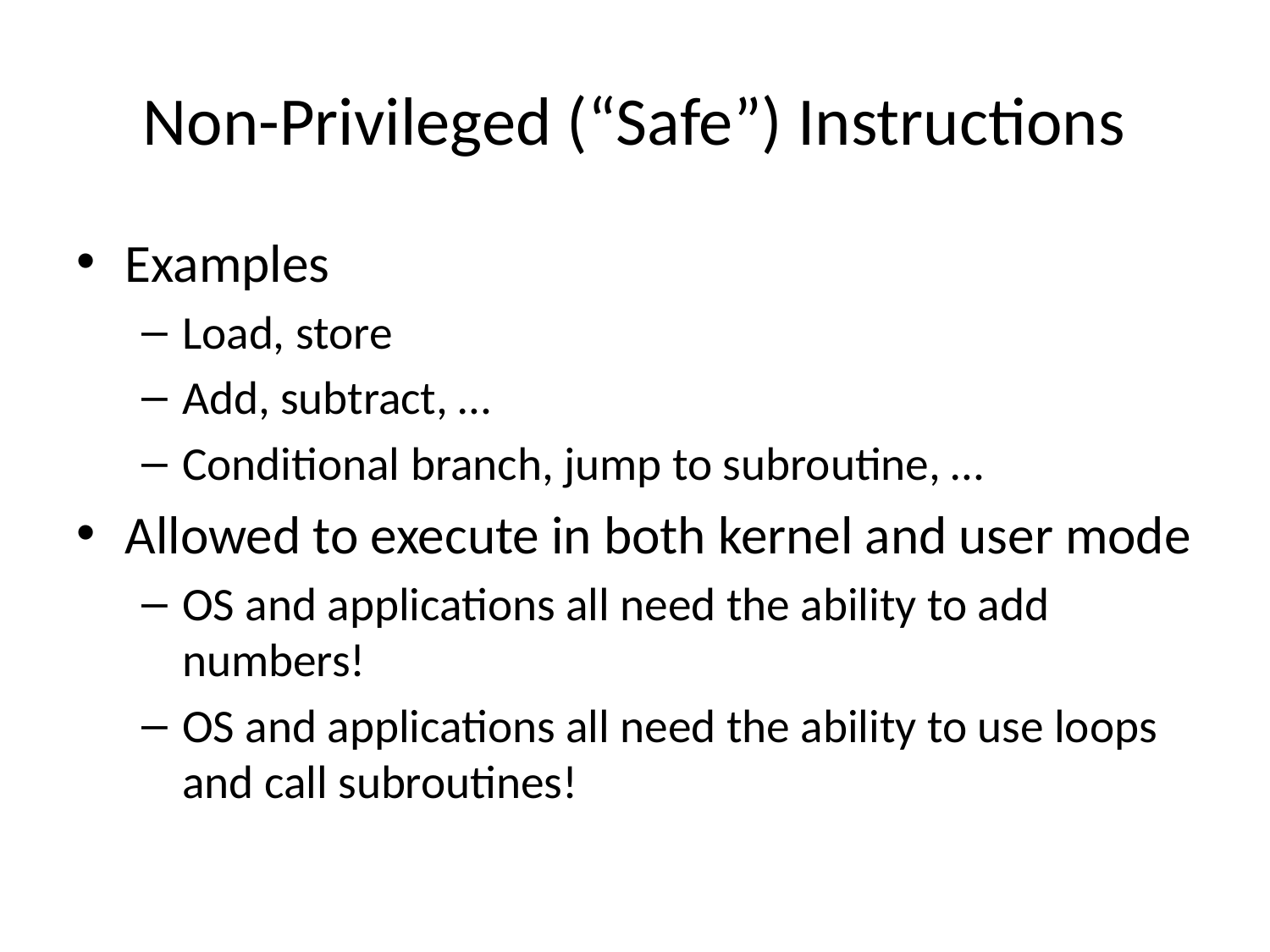

# Non-Privileged (“Safe”) Instructions
Examples
Load, store
Add, subtract, …
Conditional branch, jump to subroutine, …
Allowed to execute in both kernel and user mode
OS and applications all need the ability to add numbers!
OS and applications all need the ability to use loops and call subroutines!